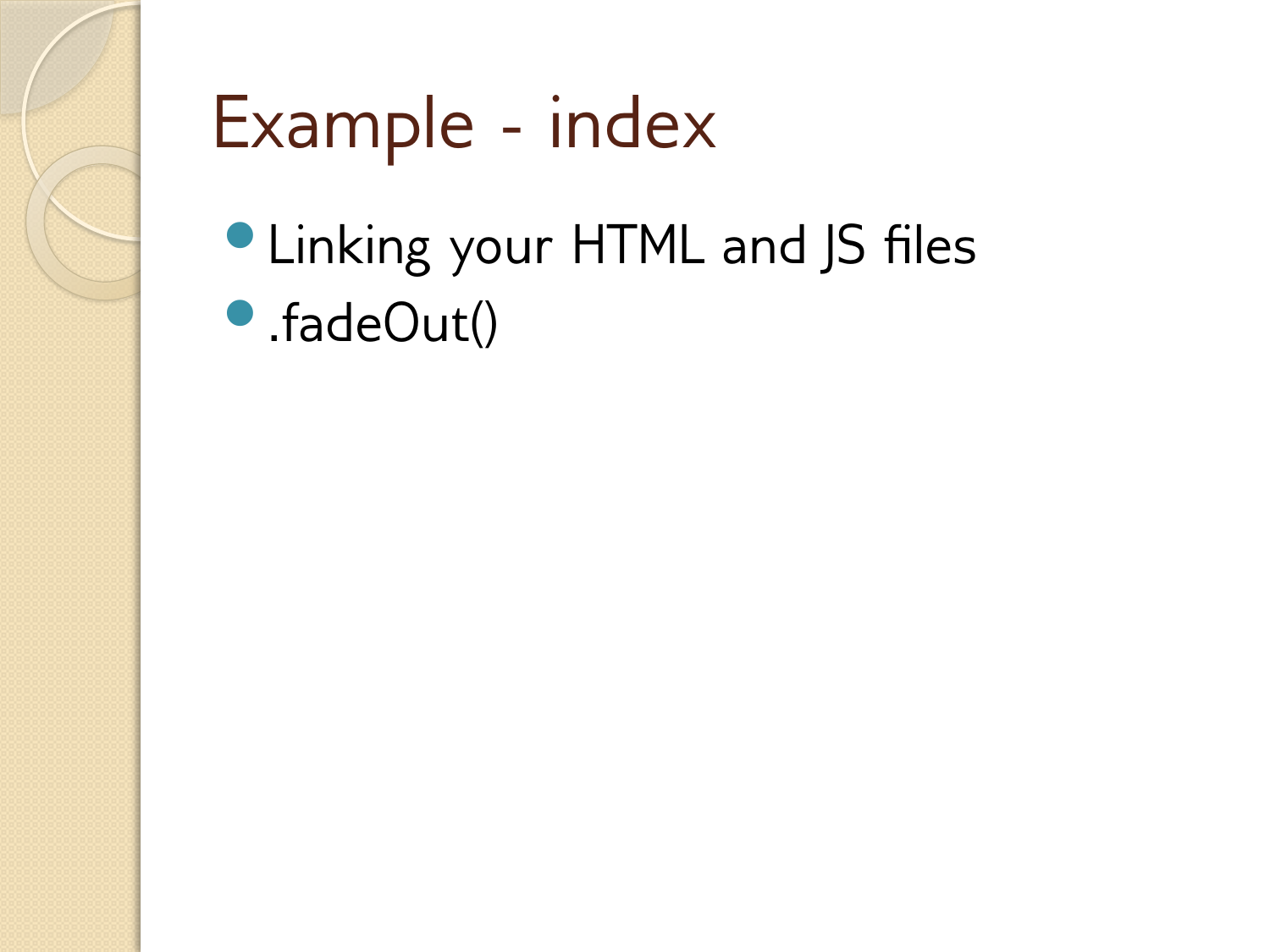

# Example - index
Linking your HTML and JS files
.fadeOut()